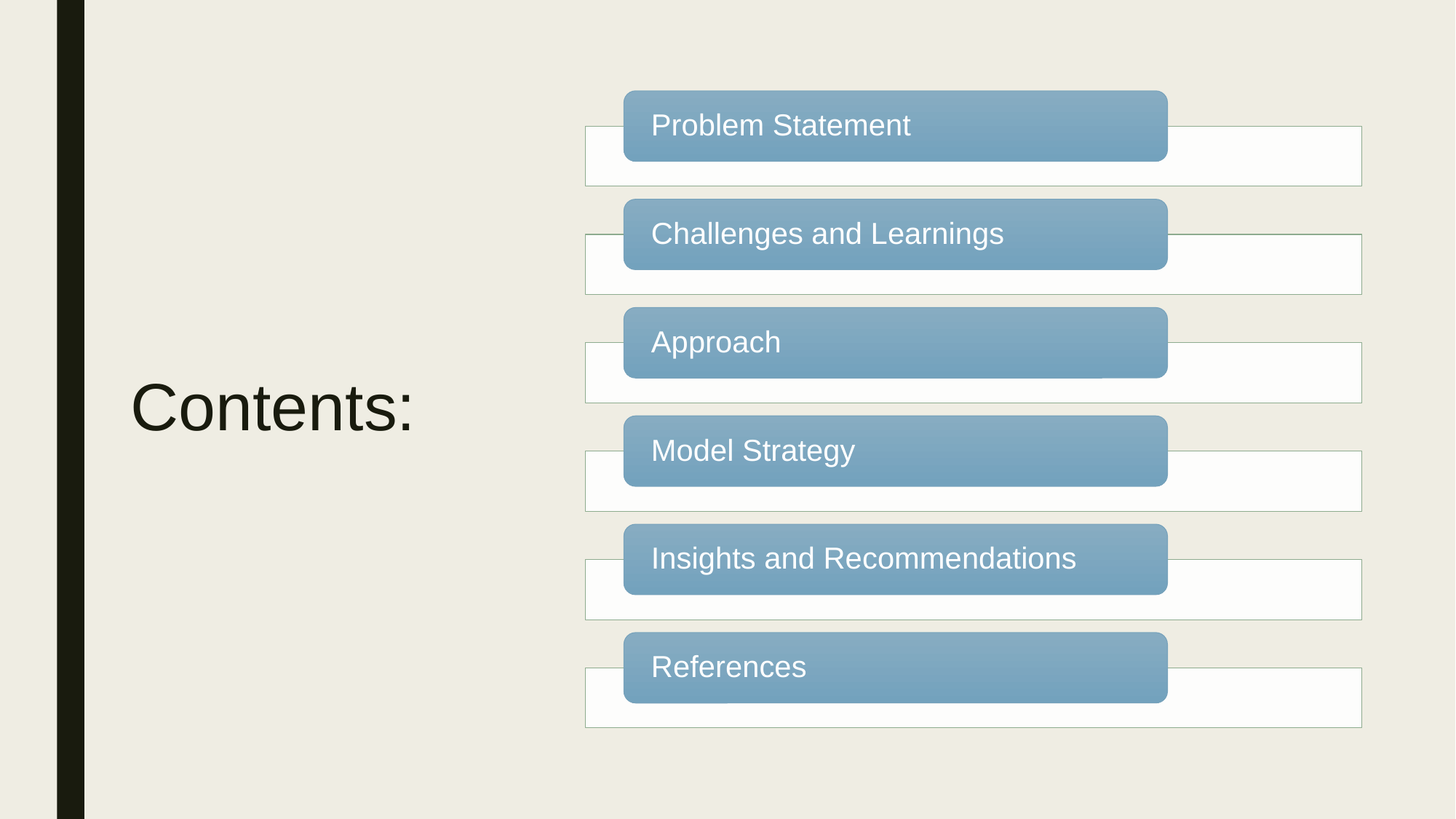

# Contents:
Problem Statement
Challenges and Learnings
Approach
Model Strategy
Insights and Recommendations
References